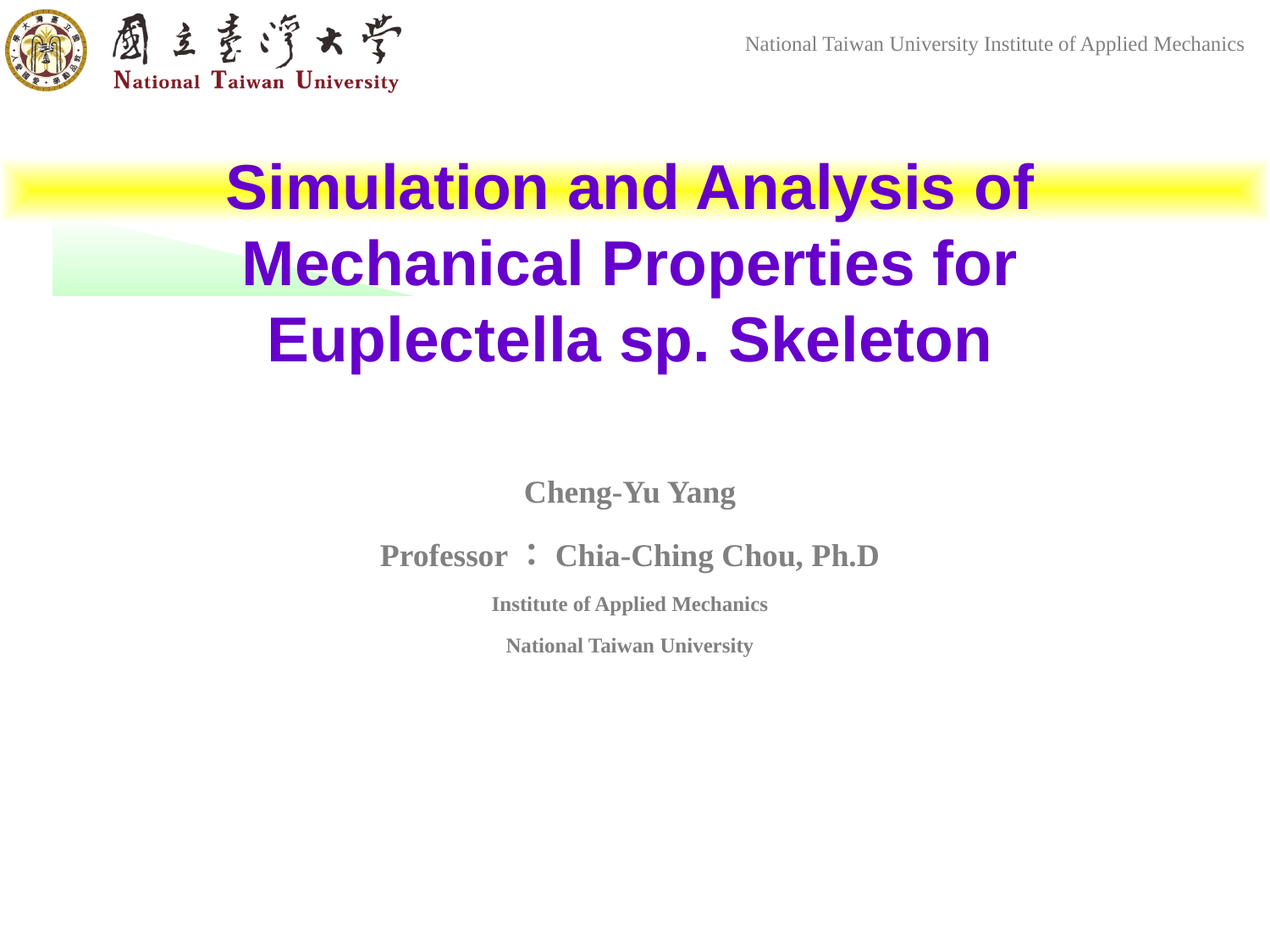

# Simulation and Analysis of Mechanical Properties for Euplectella sp. Skeleton
Cheng-Yu Yang
Professor：Chia-Ching Chou, Ph.D
Institute of Applied Mechanics
National Taiwan University